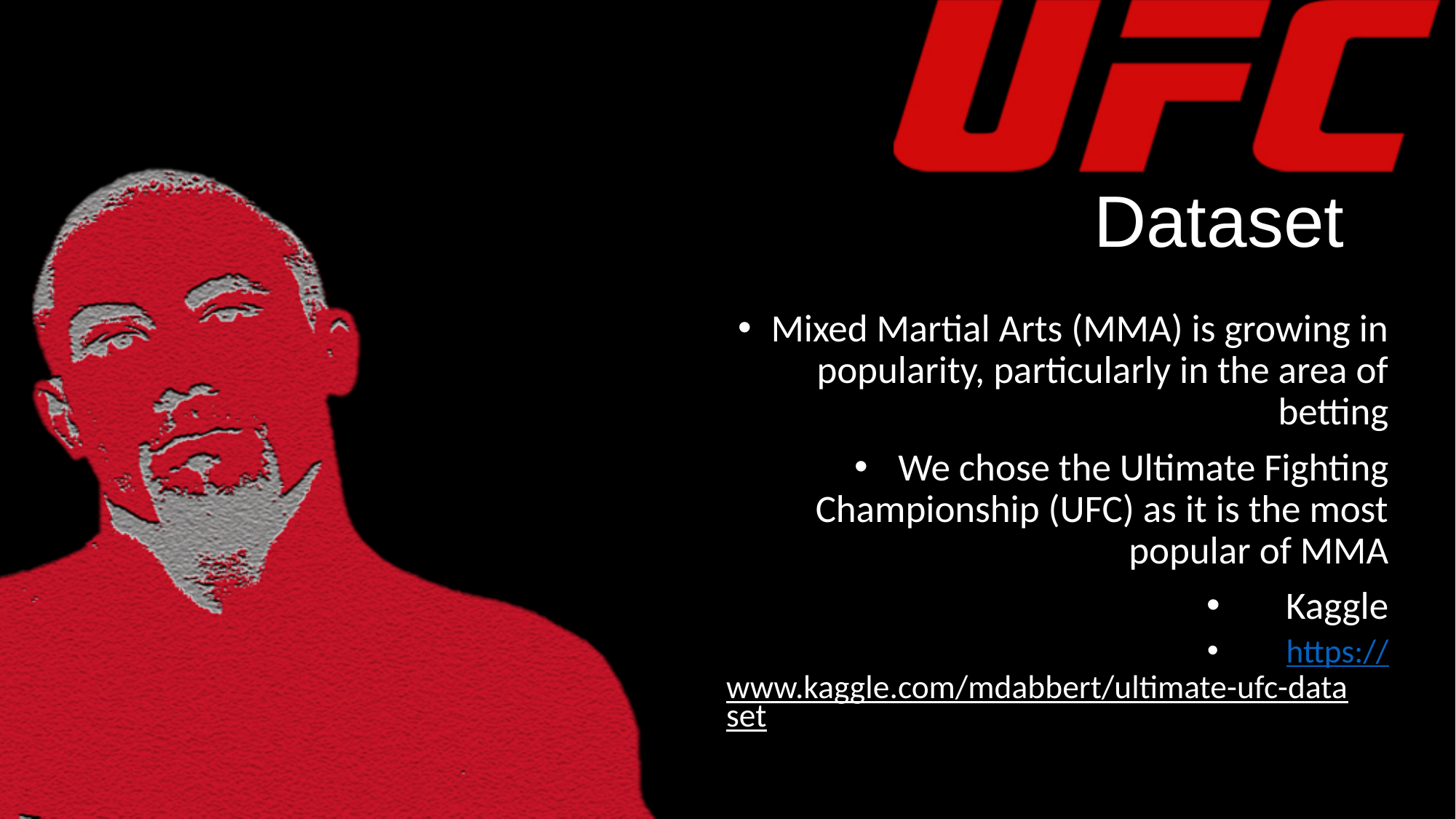

# Dataset
Mixed Martial Arts (MMA) is growing in popularity, particularly in the area of betting
We chose the Ultimate Fighting Championship (UFC) as it is the most popular of MMA
Kaggle
https://www.kaggle.com/mdabbert/ultimate-ufc-dataset